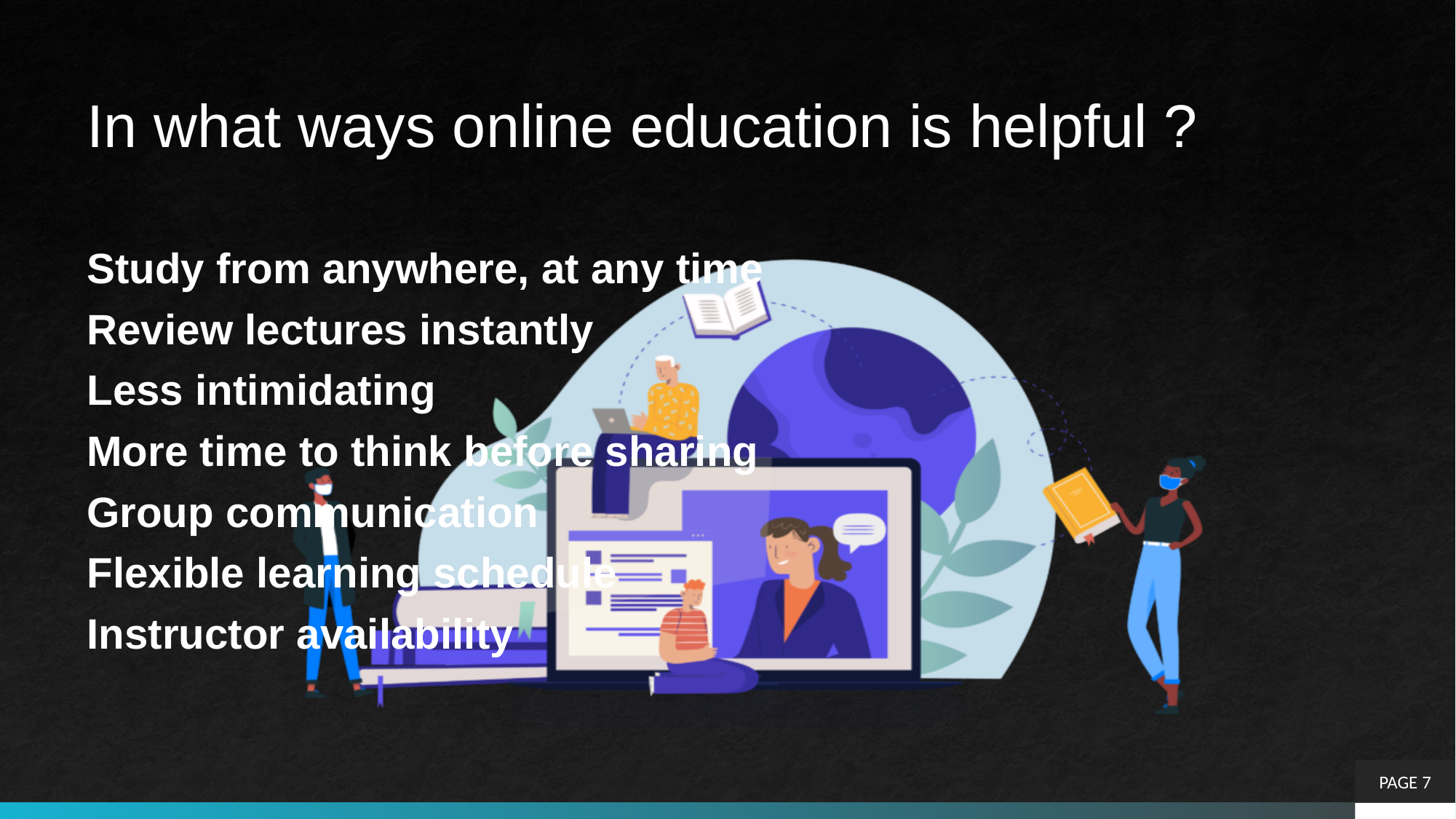

# In what ways online education is helpful ?
Study from anywhere, at any time
Review lectures instantly
Less intimidating
More time to think before sharing
Group communication
Flexible learning schedule
Instructor availability

PAGE 7